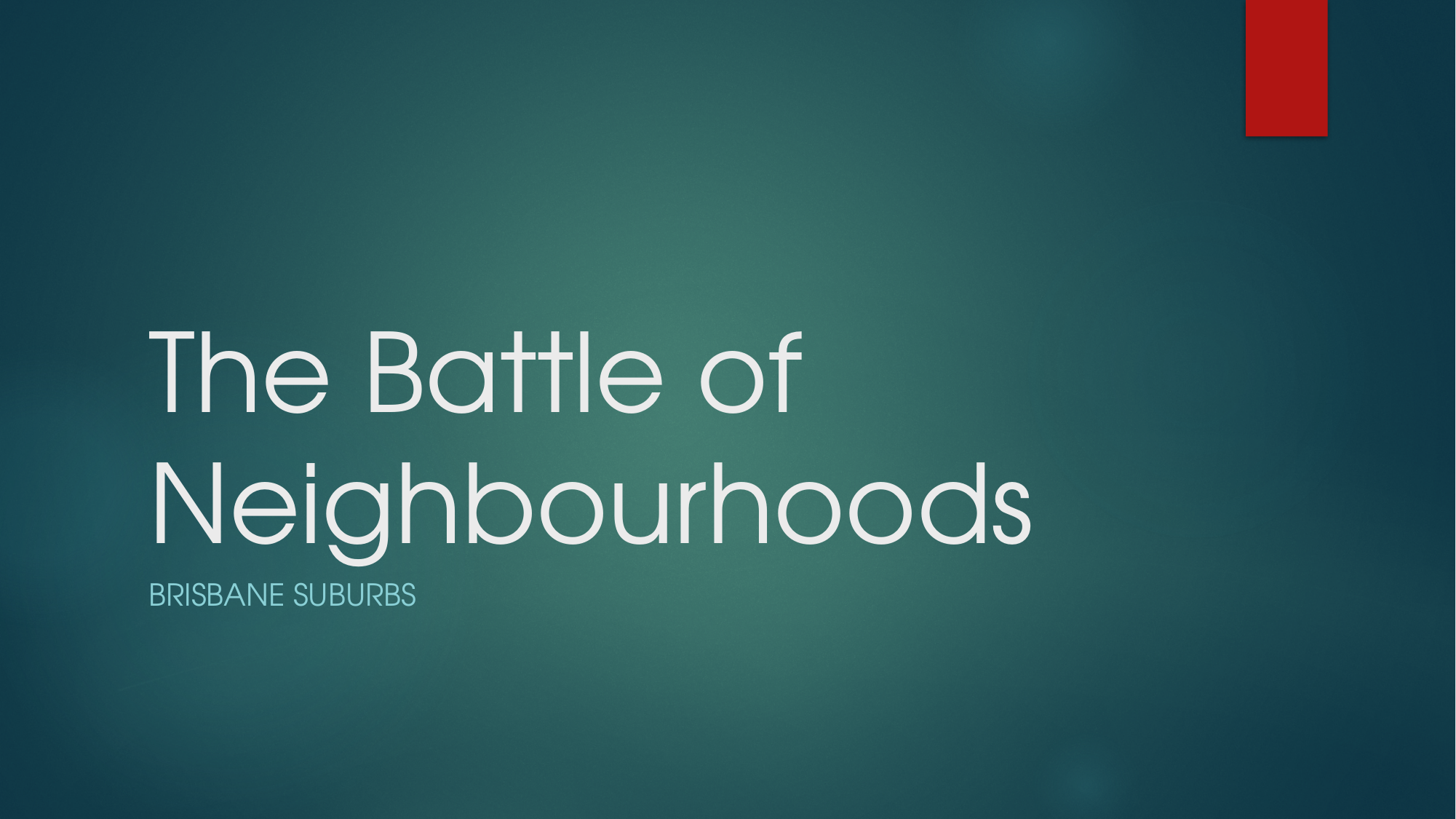

# The Battle of Neighbourhoods
Brisbane Suburbs